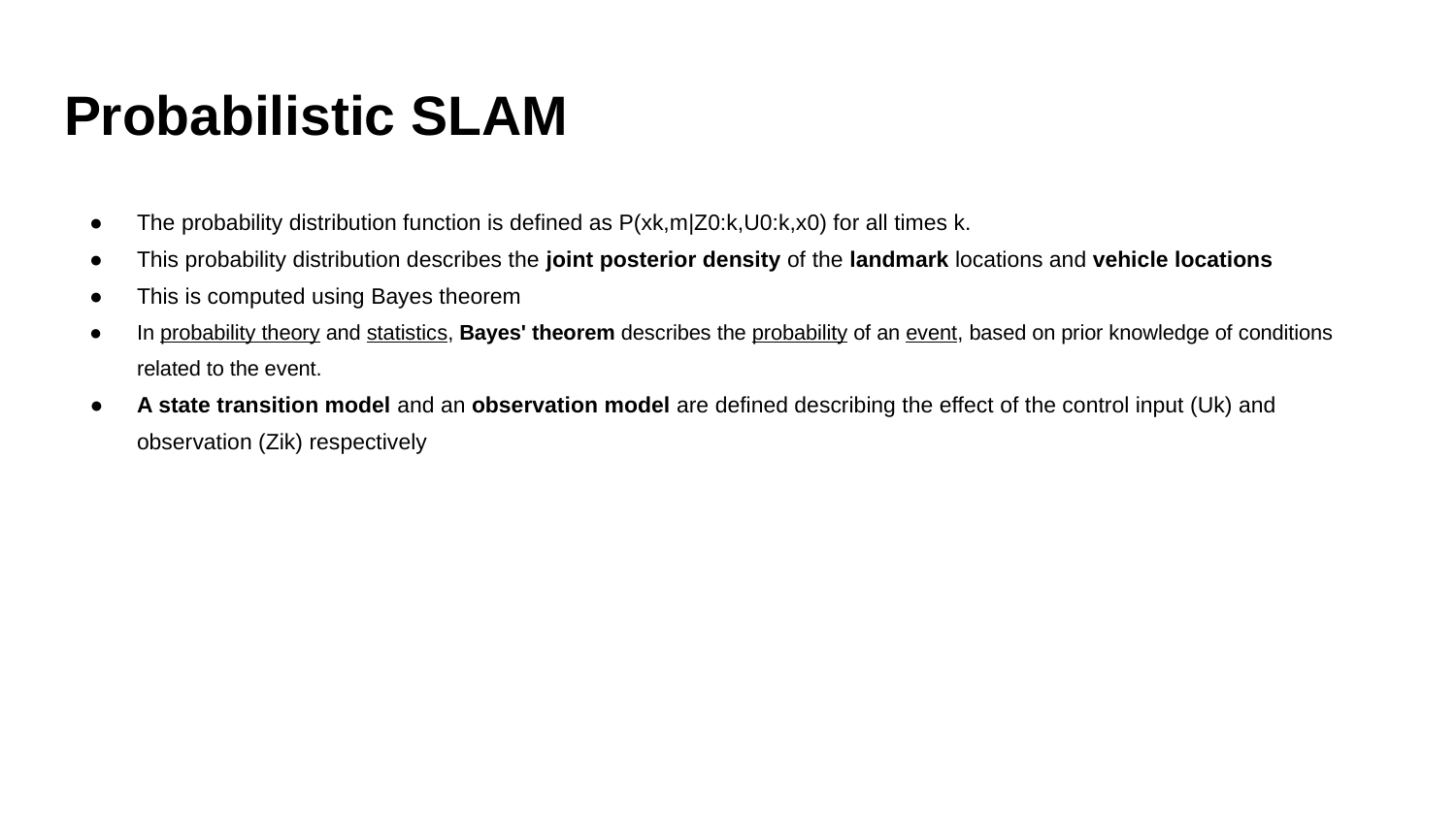

# Probabilistic SLAM

The probability distribution function is defined as P(xk,m|Z0:k,U0:k,x0) for all times k.
This probability distribution describes the joint posterior density of the landmark locations and vehicle locations
This is computed using Bayes theorem
In probability theory and statistics, Bayes' theorem describes the probability of an event, based on prior knowledge of conditions related to the event.
A state transition model and an observation model are defined describing the effect of the control input (Uk) and observation (Zik) respectively